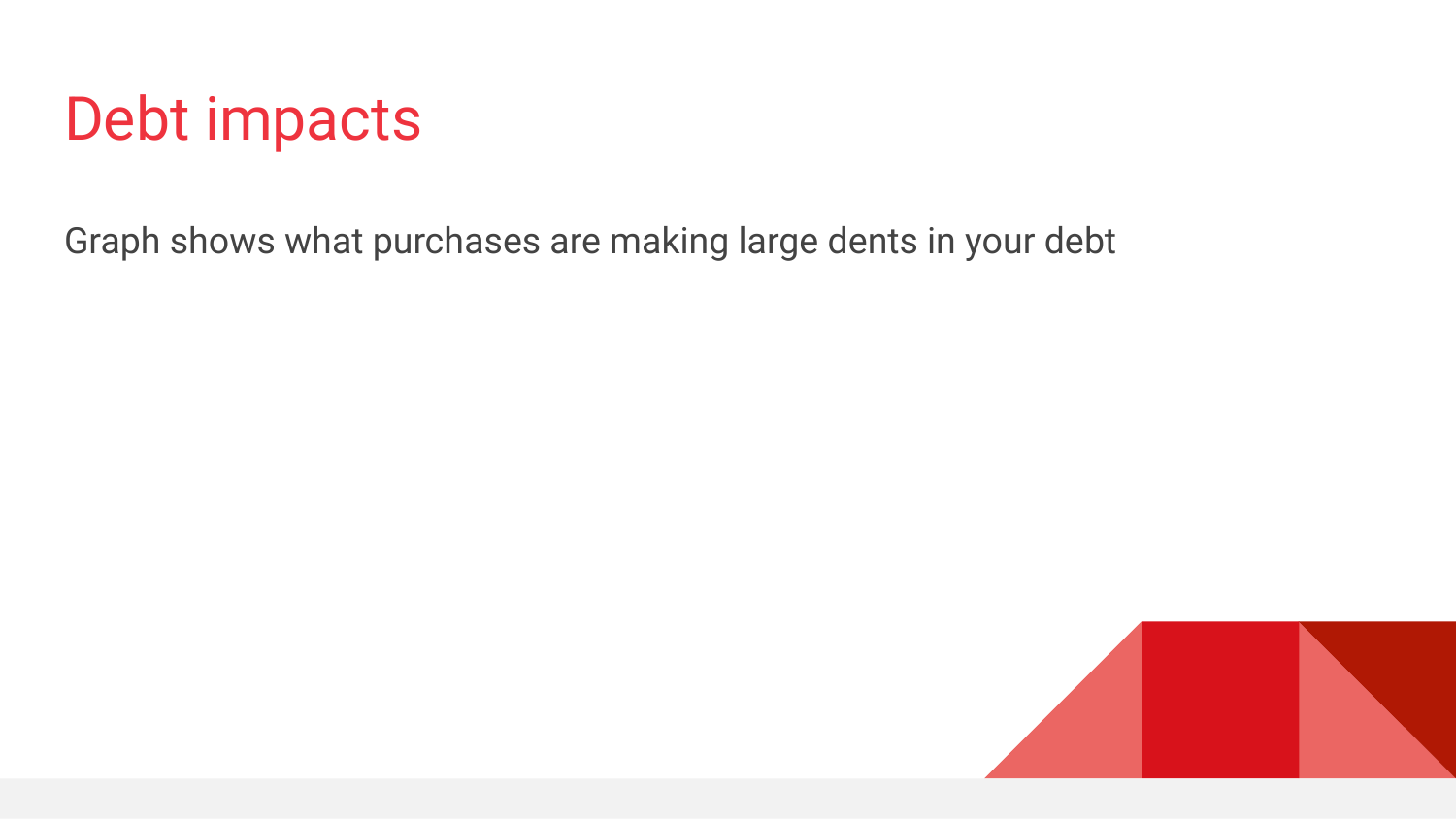

# Debt impacts
Graph shows what purchases are making large dents in your debt